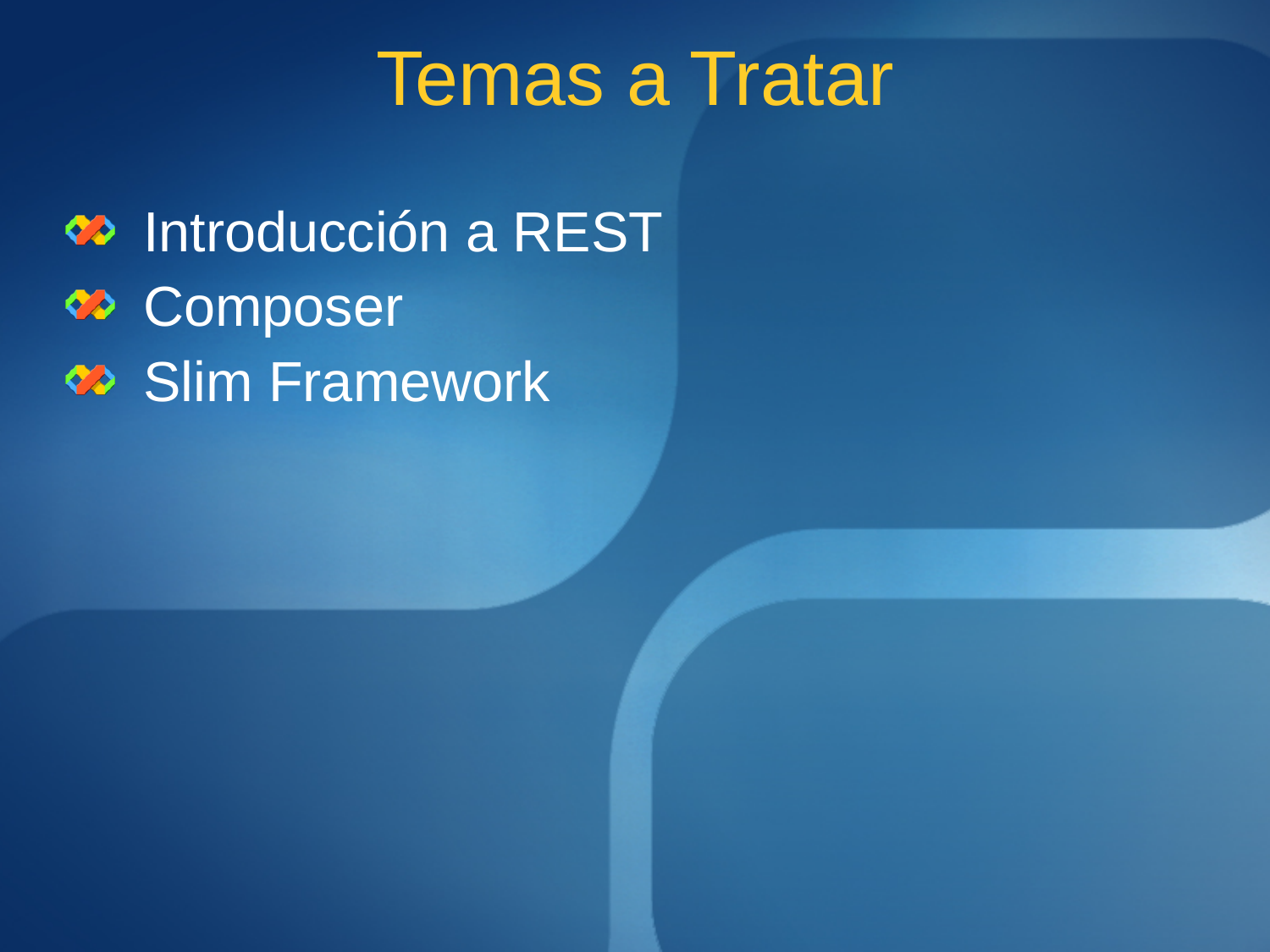

# Temas a Tratar
Introducción a REST
Composer
Slim Framework